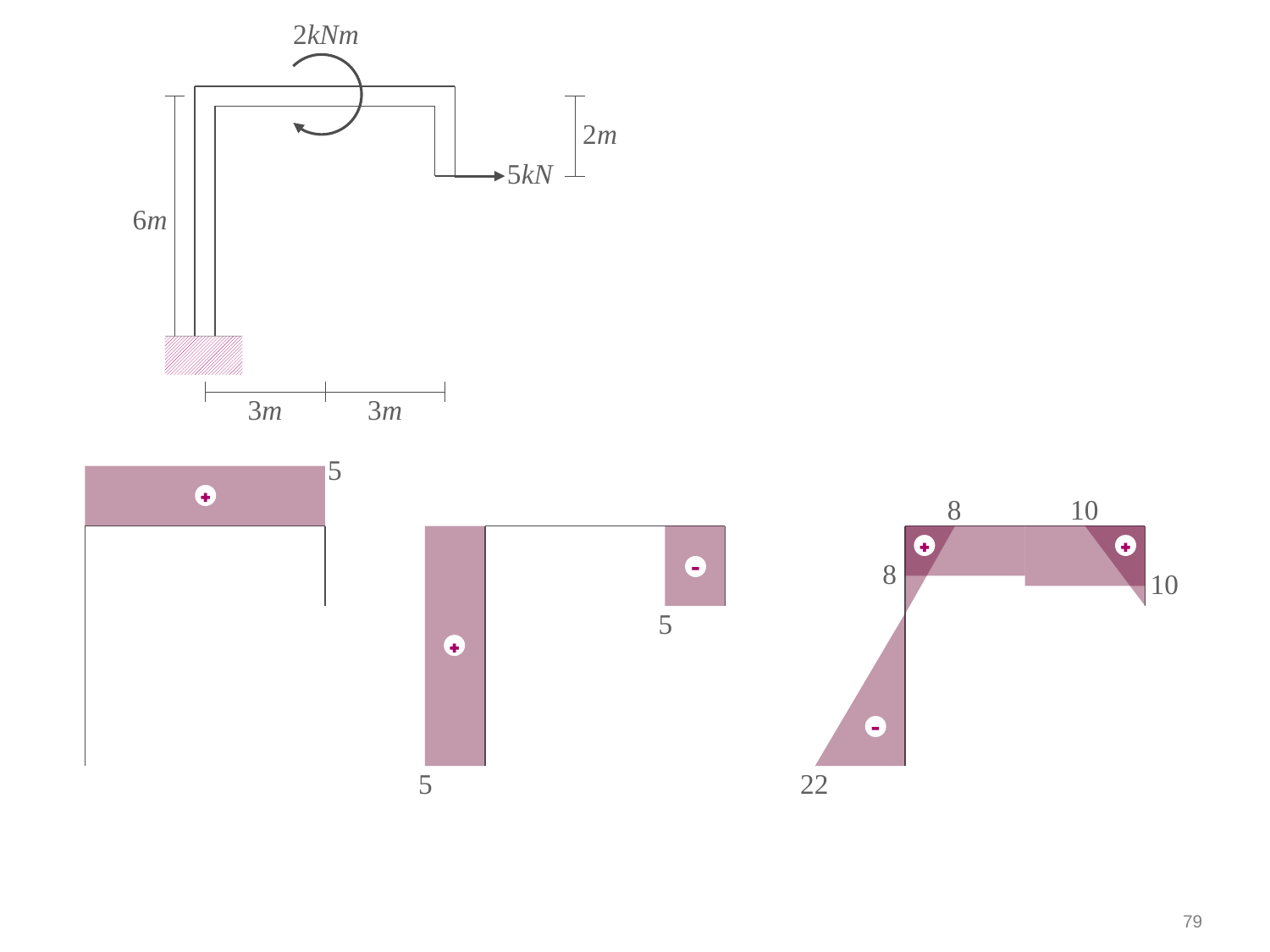

2kNm

2m
5kN
6m

3m
3m
5

+
8
10

+
+
8
10

-
22

-
5
+
5